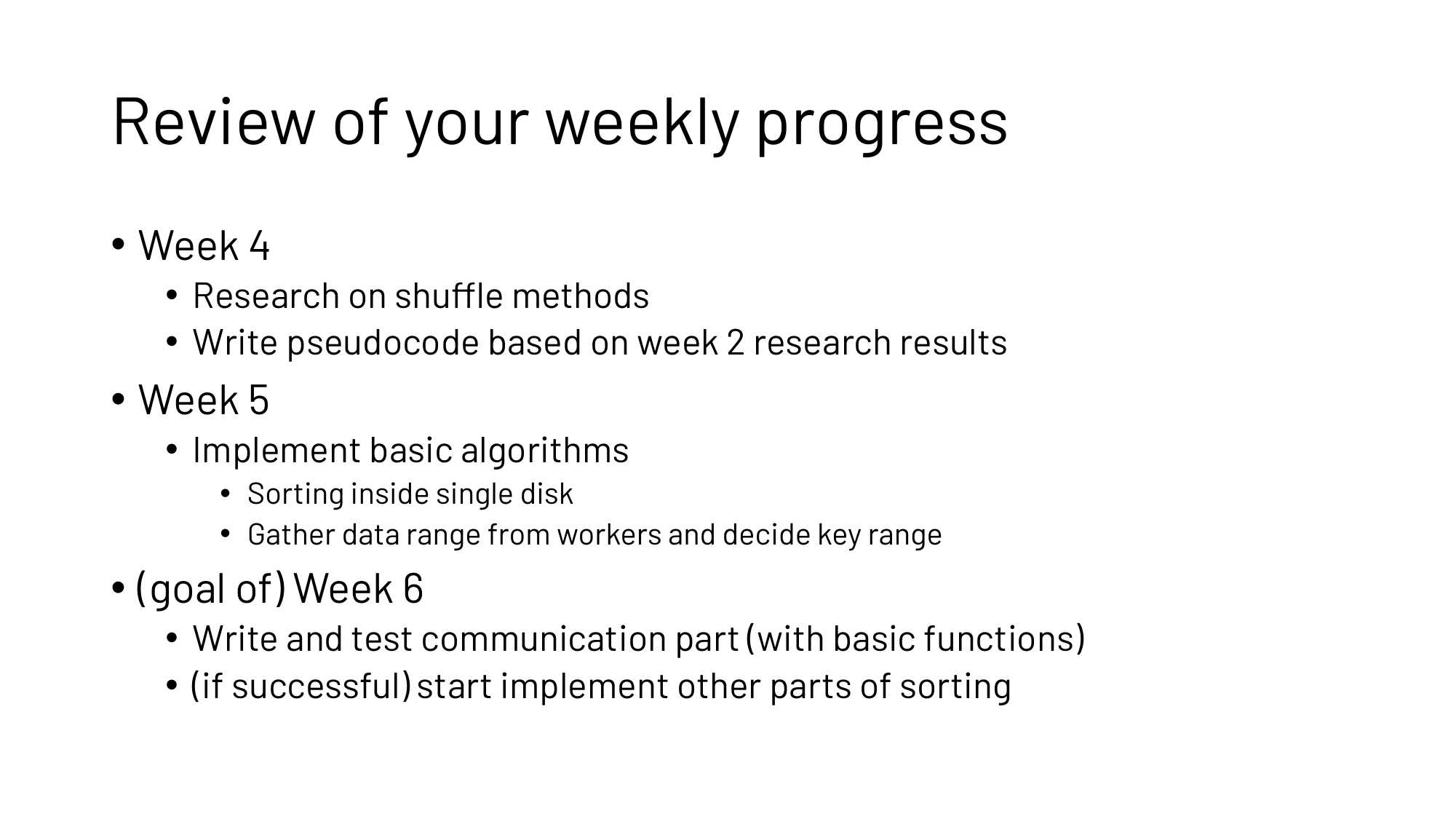

# Review of your weekly progress
Week 4
Research on shuffle methods
Write pseudocode based on week 2 research results
Week 5
Implement basic algorithms
Sorting inside single disk
Gather data range from workers and decide key range
(goal of) Week 6
Write and test communication part (with basic functions)
(if successful) start implement other parts of sorting